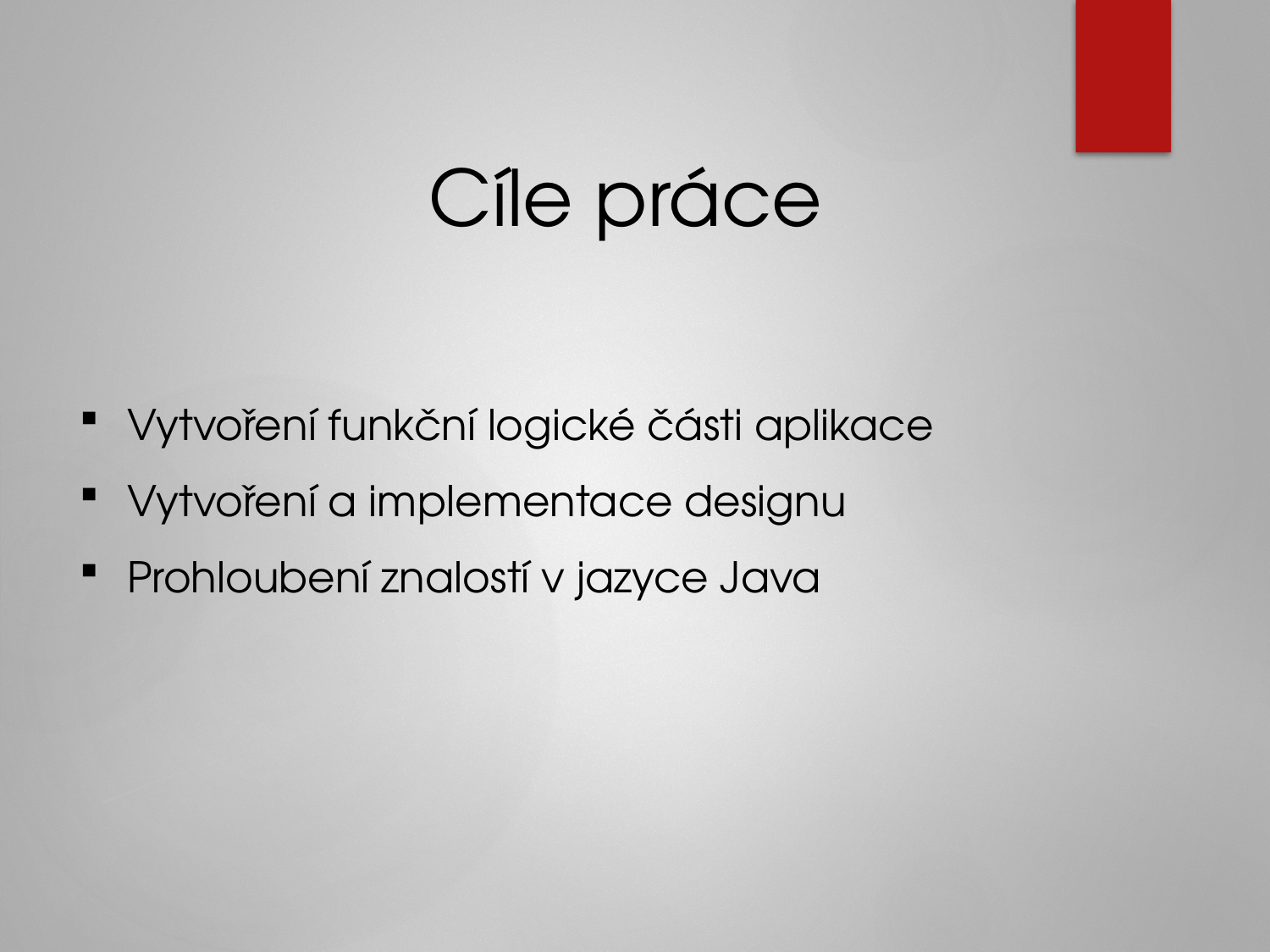

Cíle práce
Vytvoření funkční logické části aplikace
Vytvoření a implementace designu
Prohloubení znalostí v jazyce Java